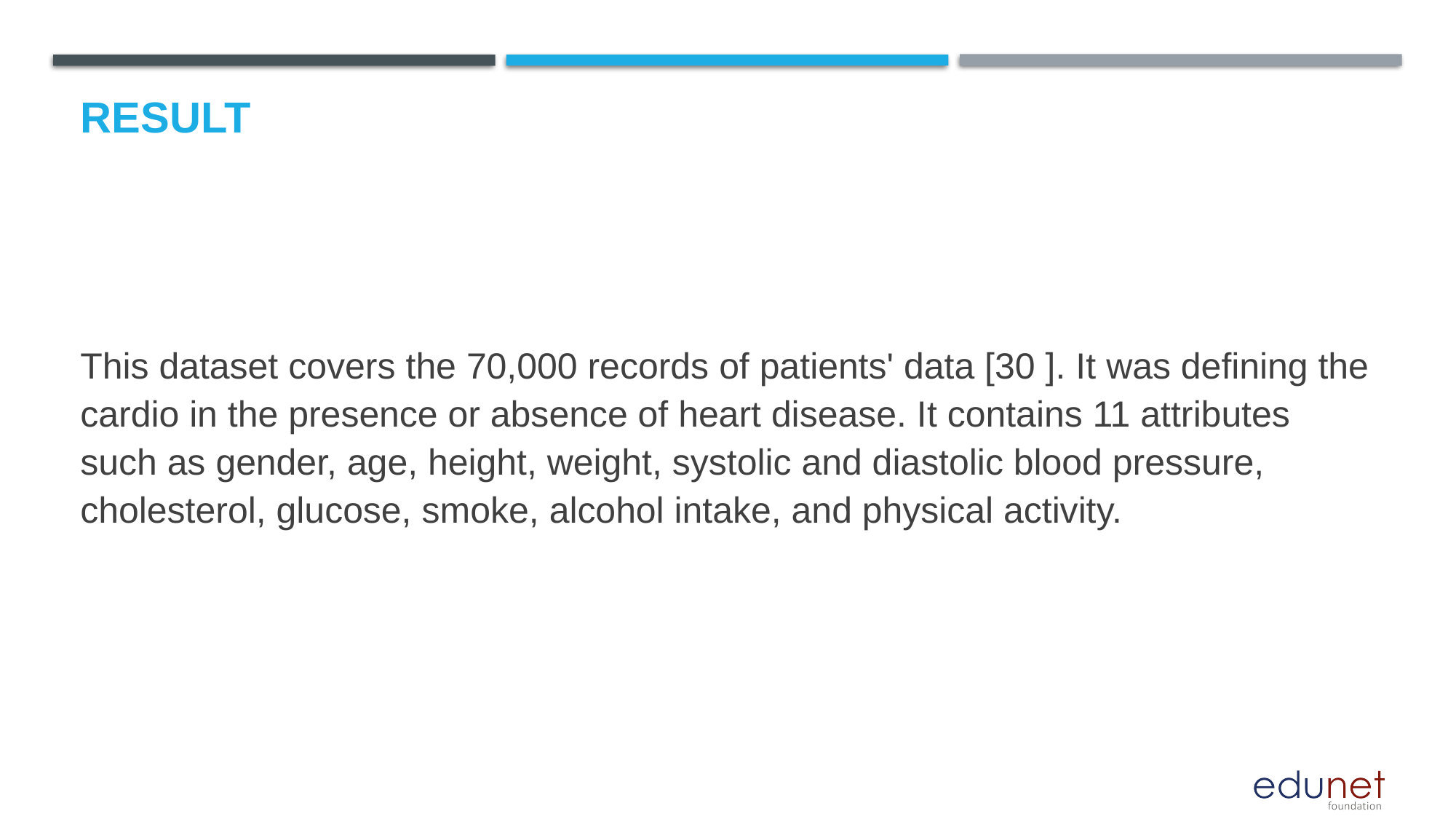

# Result
This dataset covers the 70,000 records of patients' data [30 ]. It was defining the cardio in the presence or absence of heart disease. It contains 11 attributes such as gender, age, height, weight, systolic and diastolic blood pressure, cholesterol, glucose, smoke, alcohol intake, and physical activity.